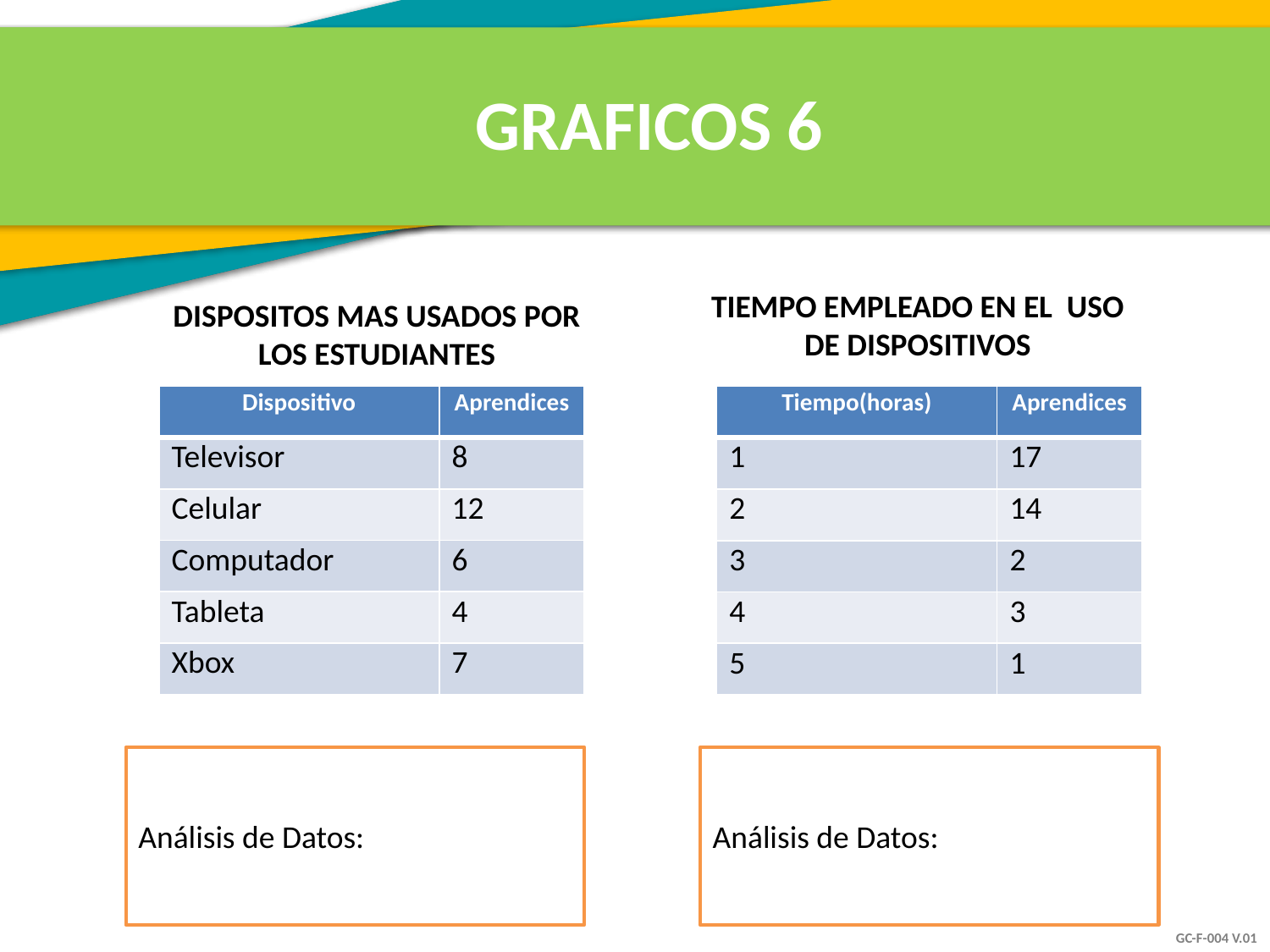

GRAFICOS 6

TIEMPO EMPLEADO EN EL  USO DE DISPOSITIVOS
DISPOSITOS MAS USADOS POR LOS ESTUDIANTES

| Dispositivo | Aprendices |
| --- | --- |
| Televisor | 8 |
| Celular | 12 |
| Computador | 6 |
| Tableta | 4 |
| Xbox | 7 |
| Tiempo(horas) | Aprendices |
| --- | --- |
| 1 | 17 |
| 2 | 14 |
| 3 | 2 |
| 4 | 3 |
| 5 | 1 |
Análisis de Datos:
Análisis de Datos: